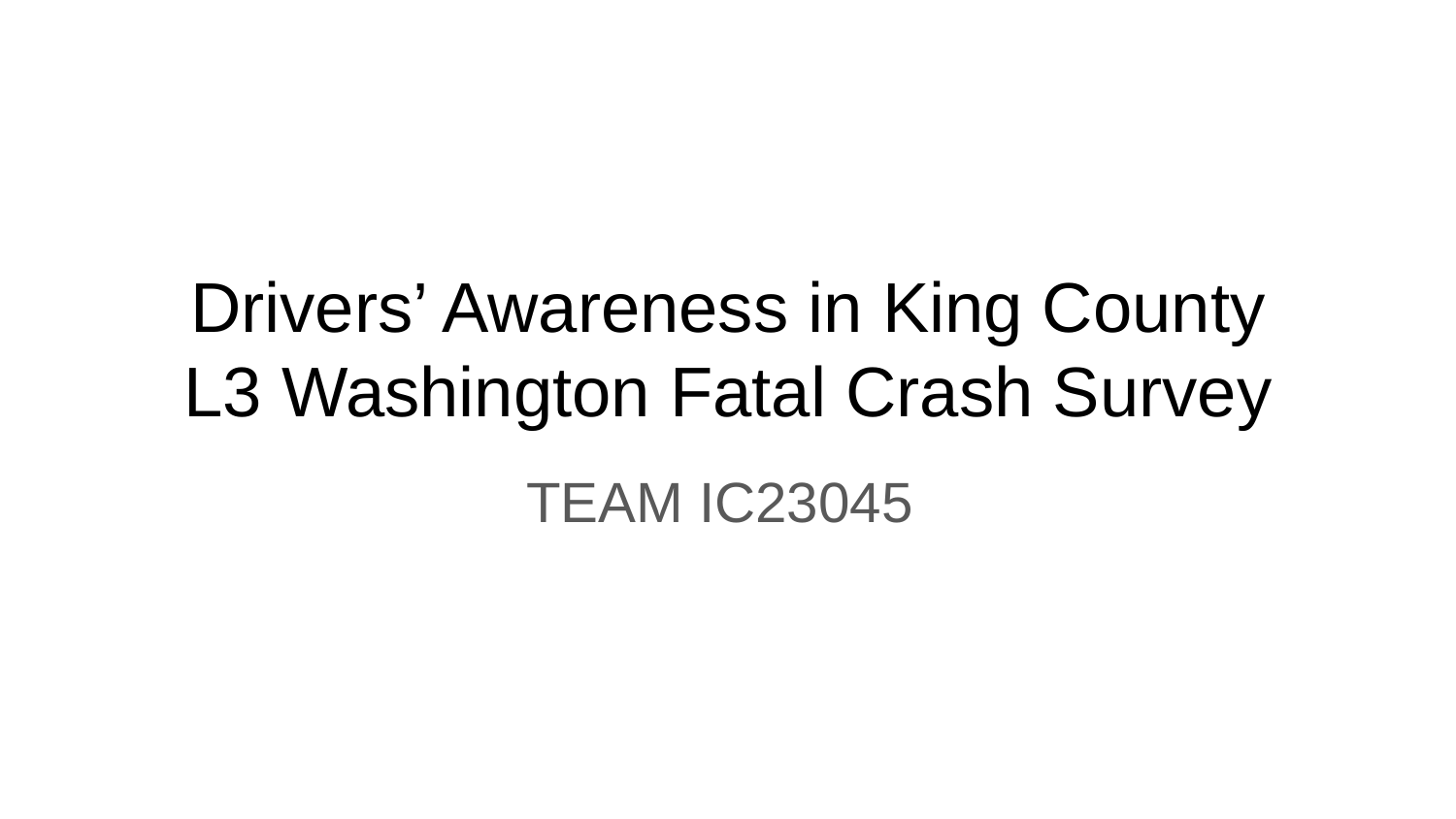

# Drivers’ Awareness in King County
L3 Washington Fatal Crash Survey
TEAM IC23045